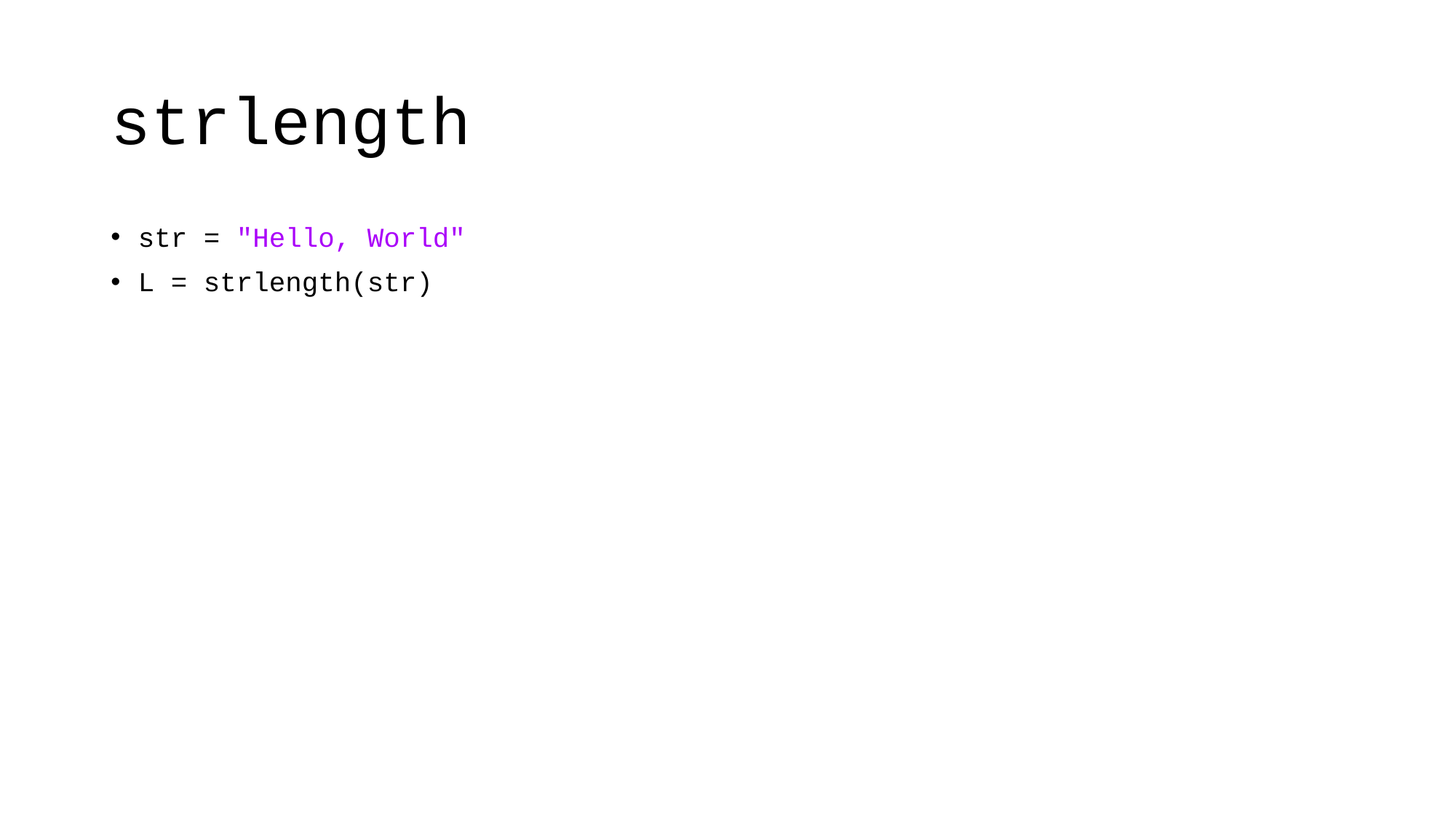

# strlength
str = "Hello, World"
L = strlength(str)